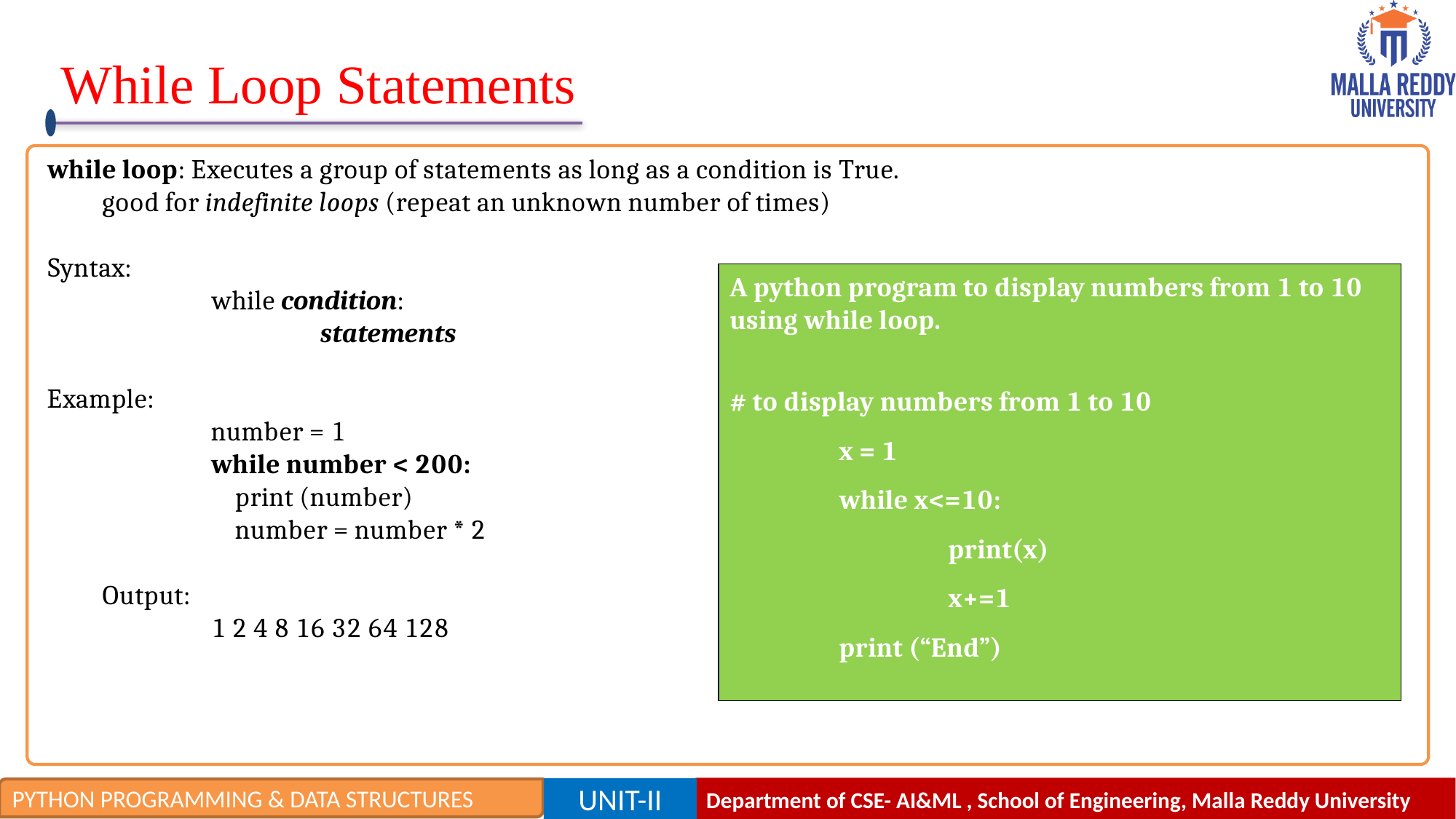

# While Loop Statements

while loop: Executes a group of statements as long as a condition is True.
good for indefinite loops (repeat an unknown number of times)

Syntax:
	while condition:
	 	statements

Example:
	number = 1
	while number < 200:
	    print (number)
	    number = number * 2

Output:
	1 2 4 8 16 32 64 128

A python program to display numbers from 1 to 10 using while loop.

# to display numbers from 1 to 10
	x = 1
	while x<=10:
		print(x)
		x+=1
	print (“End”)